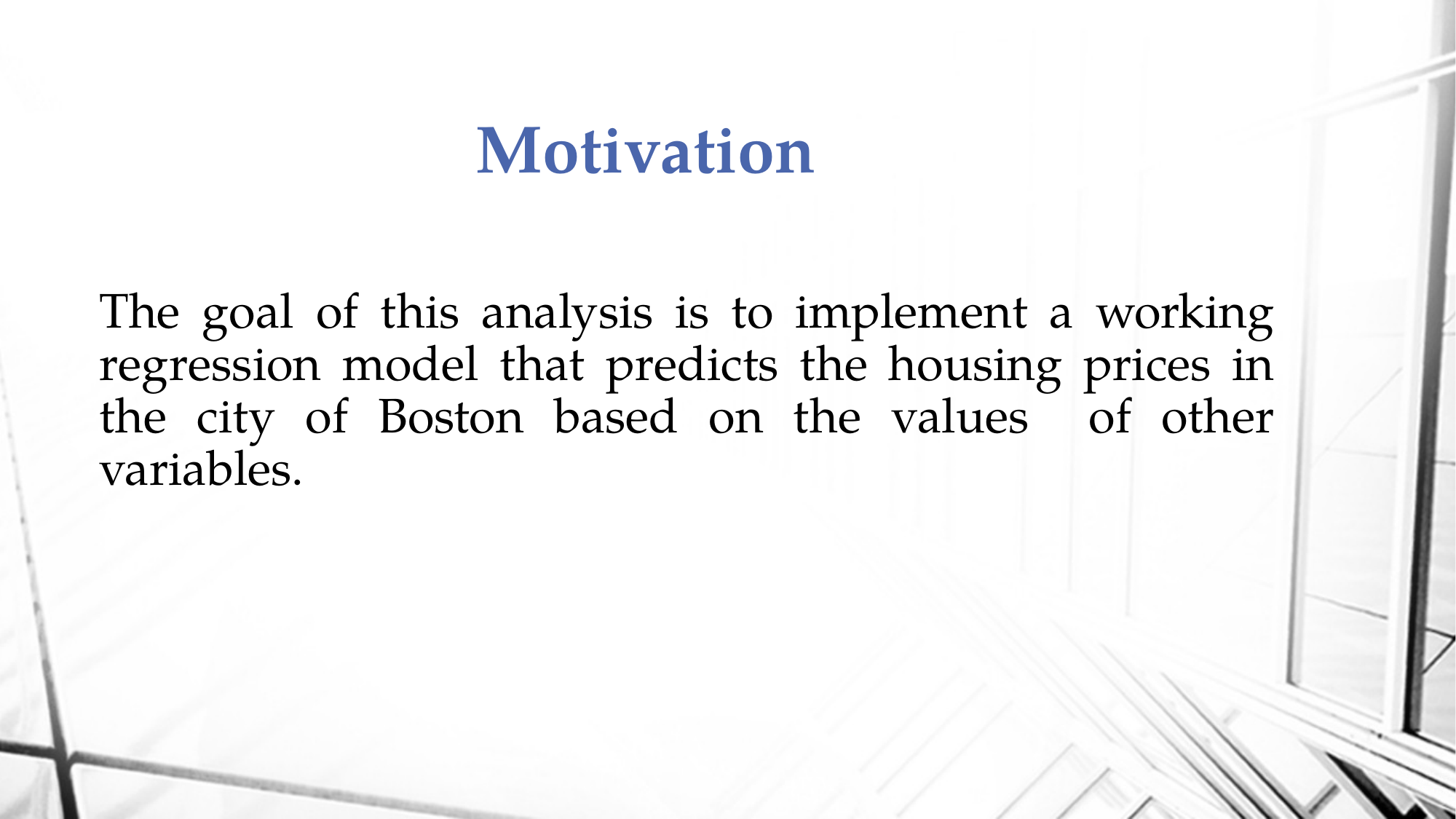

# Motivation
The goal of this analysis is to implement a working regression model that predicts the housing prices in the city of Boston based on the values  of other variables.